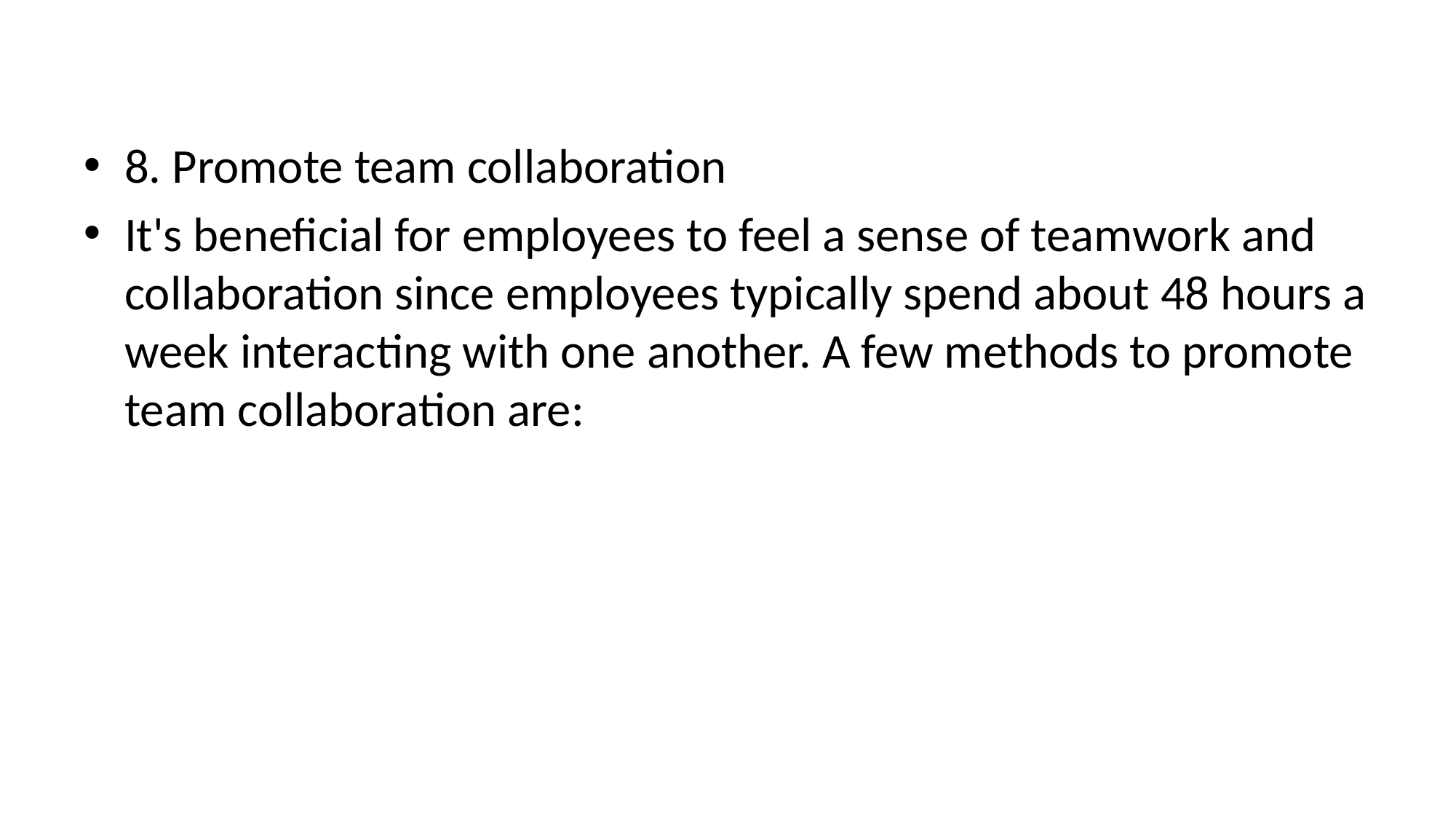

#
8. Promote team collaboration
It's beneficial for employees to feel a sense of teamwork and collaboration since employees typically spend about 48 hours a week interacting with one another. A few methods to promote team collaboration are: